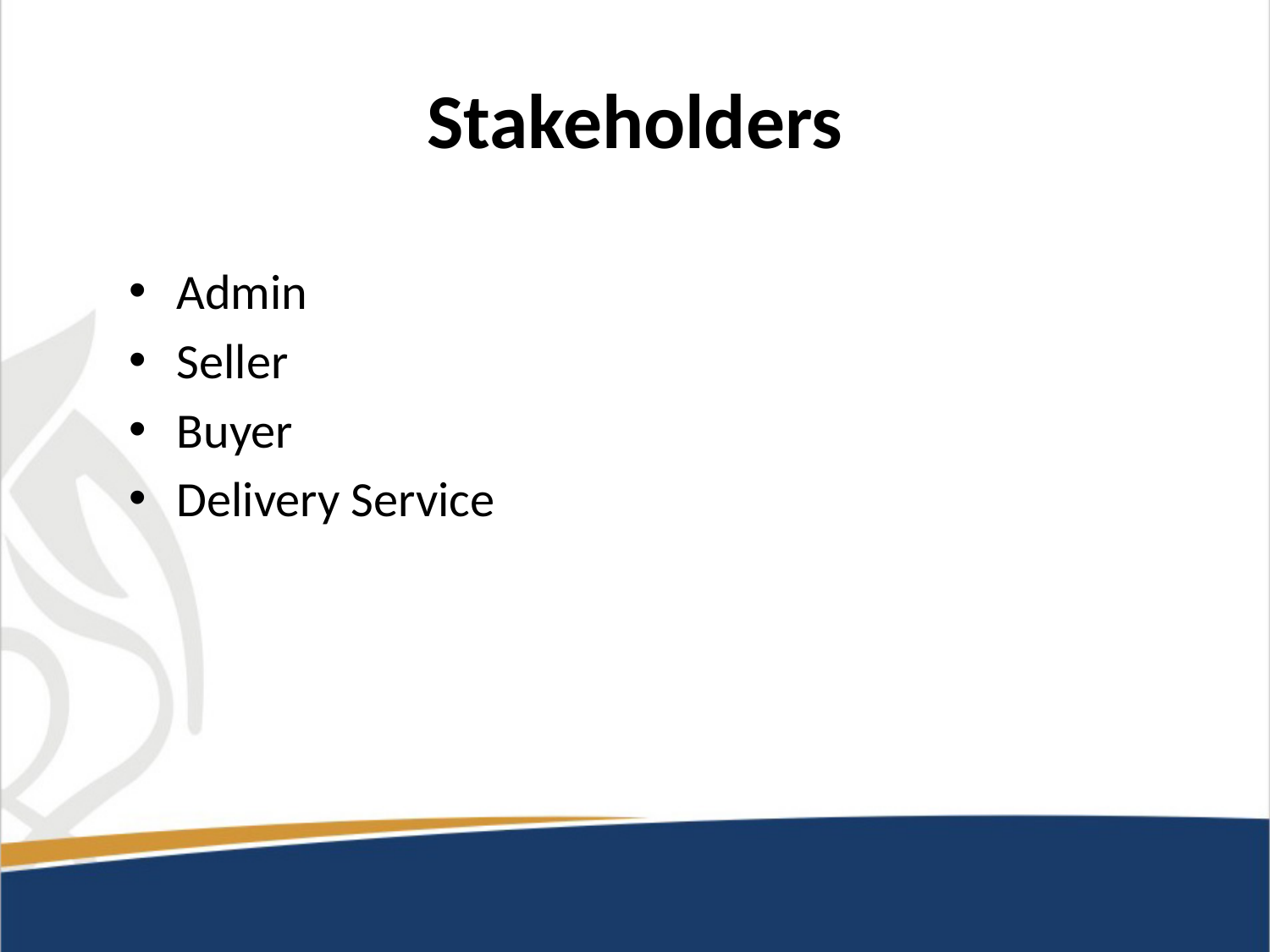

# Stakeholders
Admin
Seller
Buyer
Delivery Service